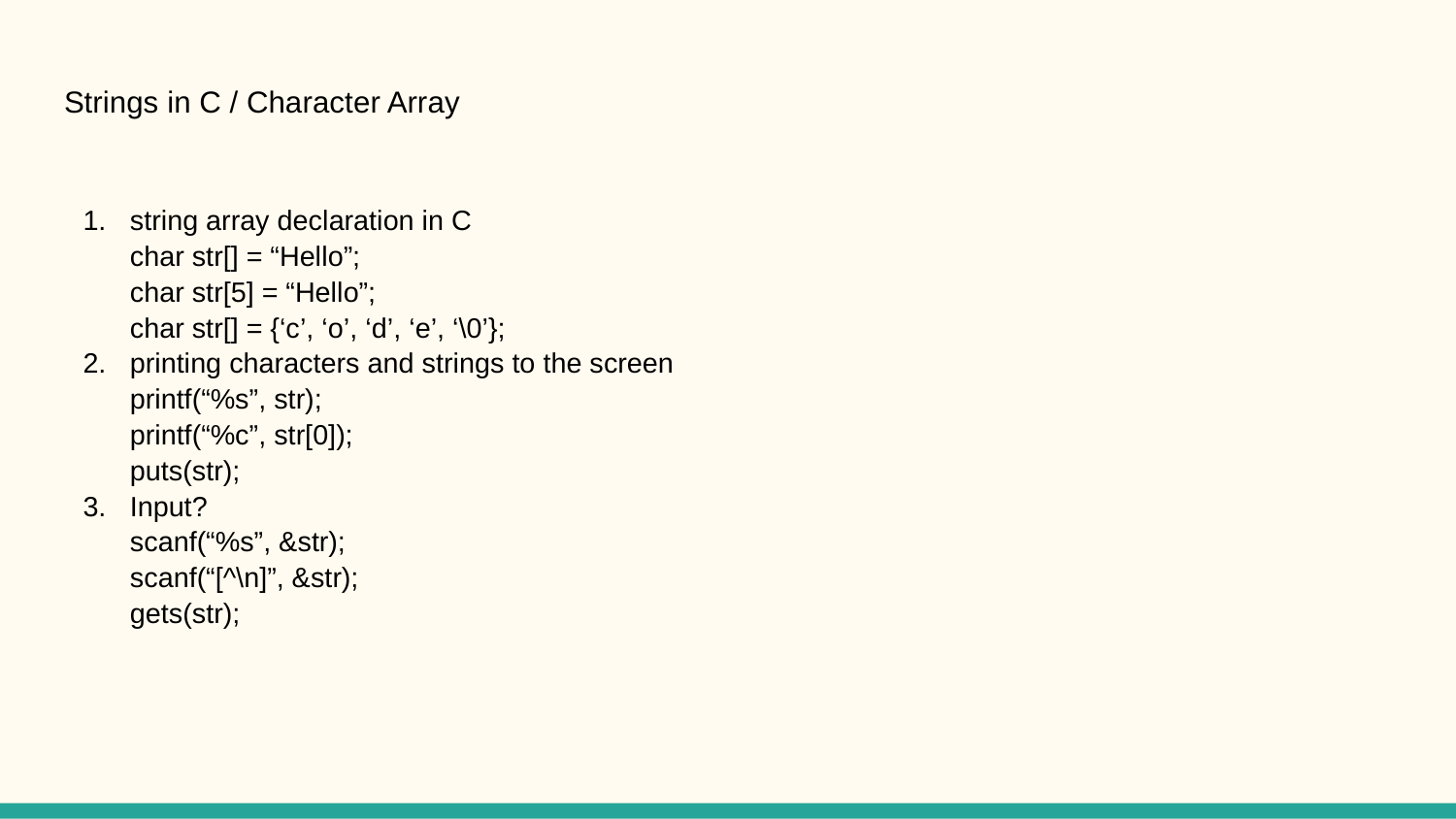

# Strings in C / Character Array
string array declaration in C
char str[] = “Hello”;
char str[5] = “Hello”;
char str[] = {‘c’, ‘o’, ‘d’, ‘e’, ‘\0’};
printing characters and strings to the screen
printf(“%s”, str);
printf(“%c”, str[0]);
puts(str);
Input?
scanf(“%s”, &str);
scanf(“[^\n]”, &str);
gets(str);